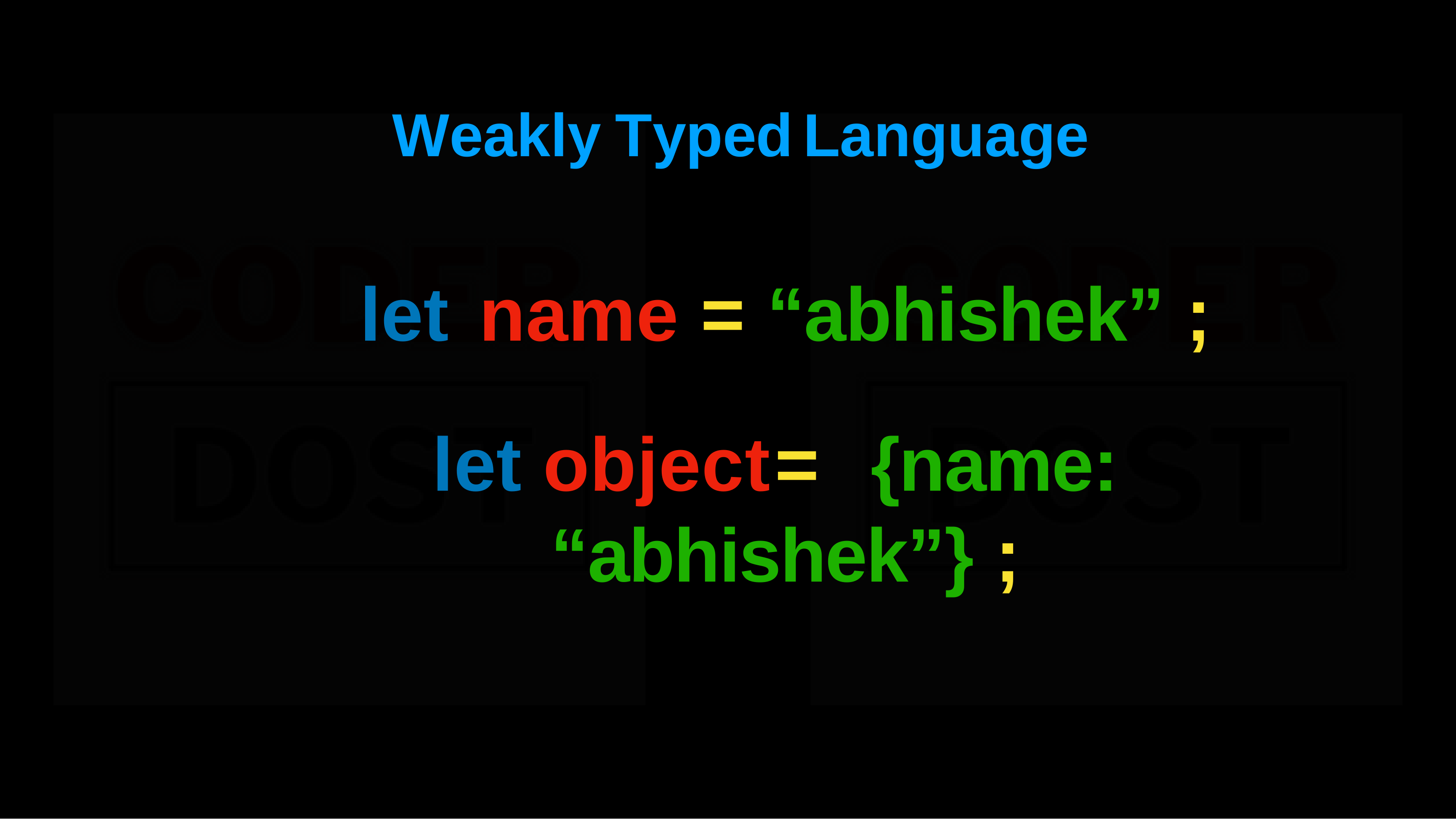

# Weakly	Typed	Language
let name = “abhishek” ;
let object=	{name:	“abhishek”} ;